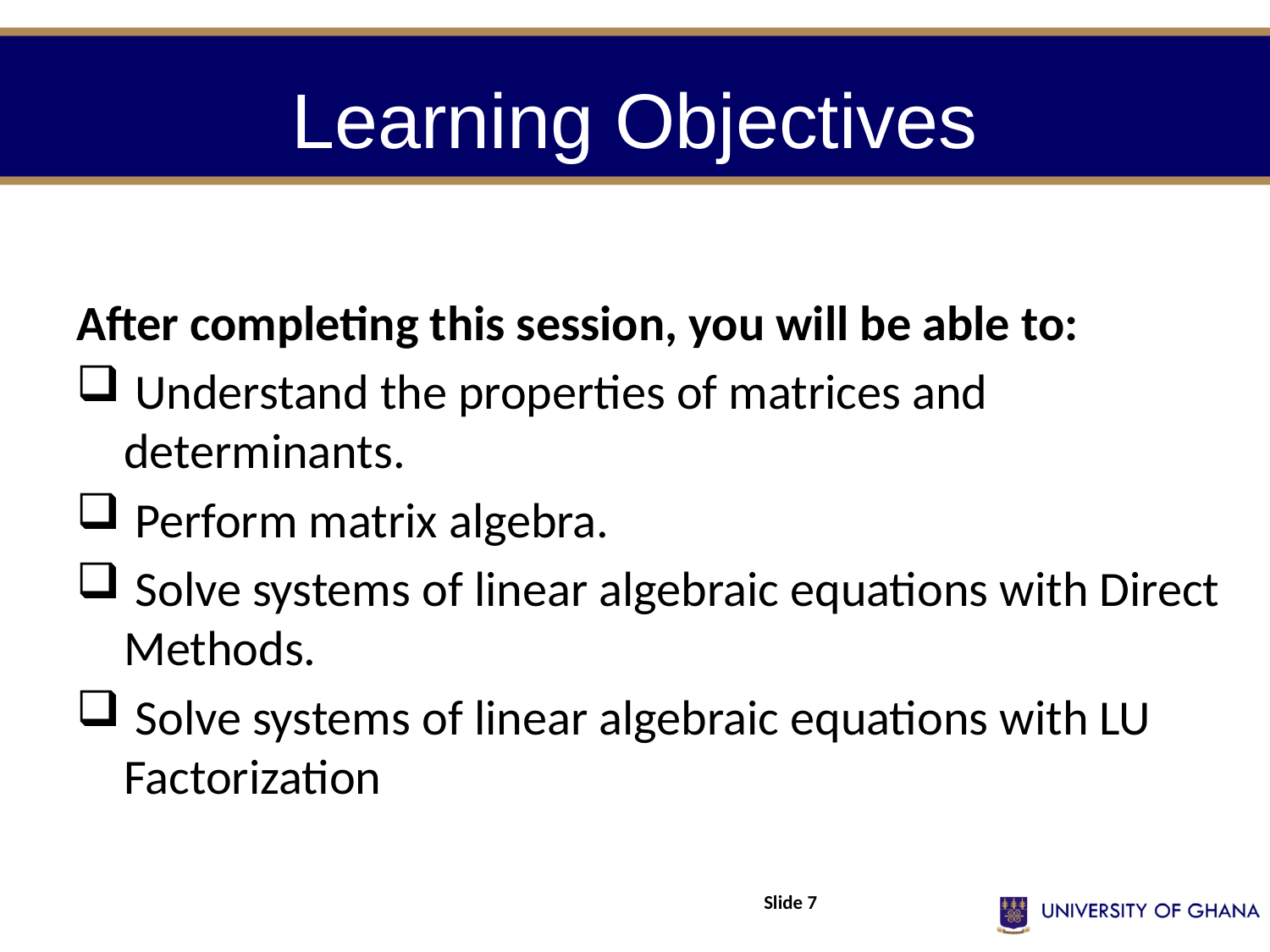

# Learning Objectives
After completing this session, you will be able to:
 Understand the properties of matrices and determinants.
 Perform matrix algebra.
 Solve systems of linear algebraic equations with Direct Methods.
 Solve systems of linear algebraic equations with LU Factorization
Slide 7